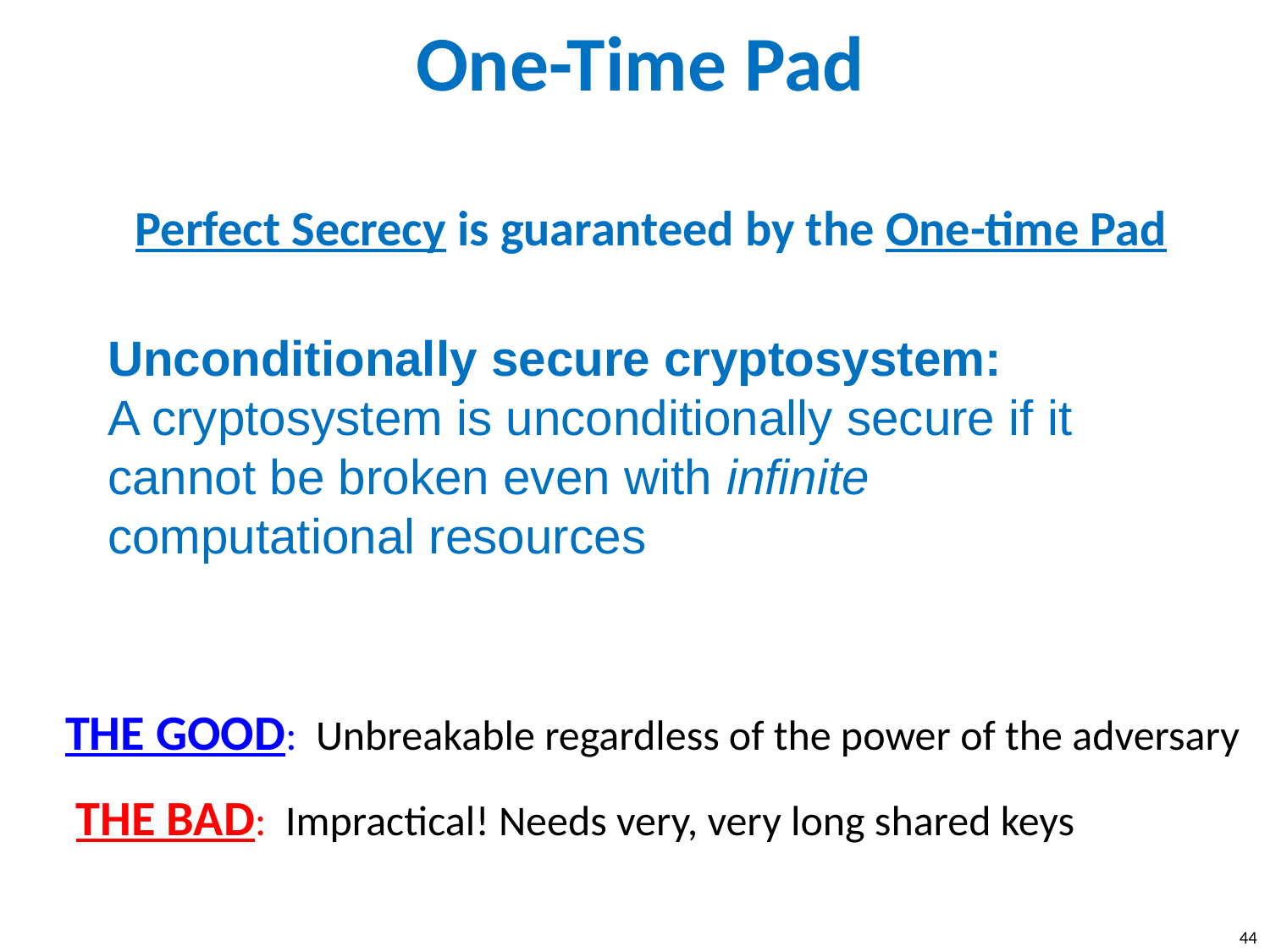

# One-Time Pad

Perfect Secrecy is guaranteed by the One-time Pad
Unconditionally secure cryptosystem:
A cryptosystem is unconditionally secure if it cannot be broken even with infinite computational resources

THE GOOD:  Unbreakable regardless of the power of the adversary
THE BAD:  Impractical! Needs very, very long shared keys
44